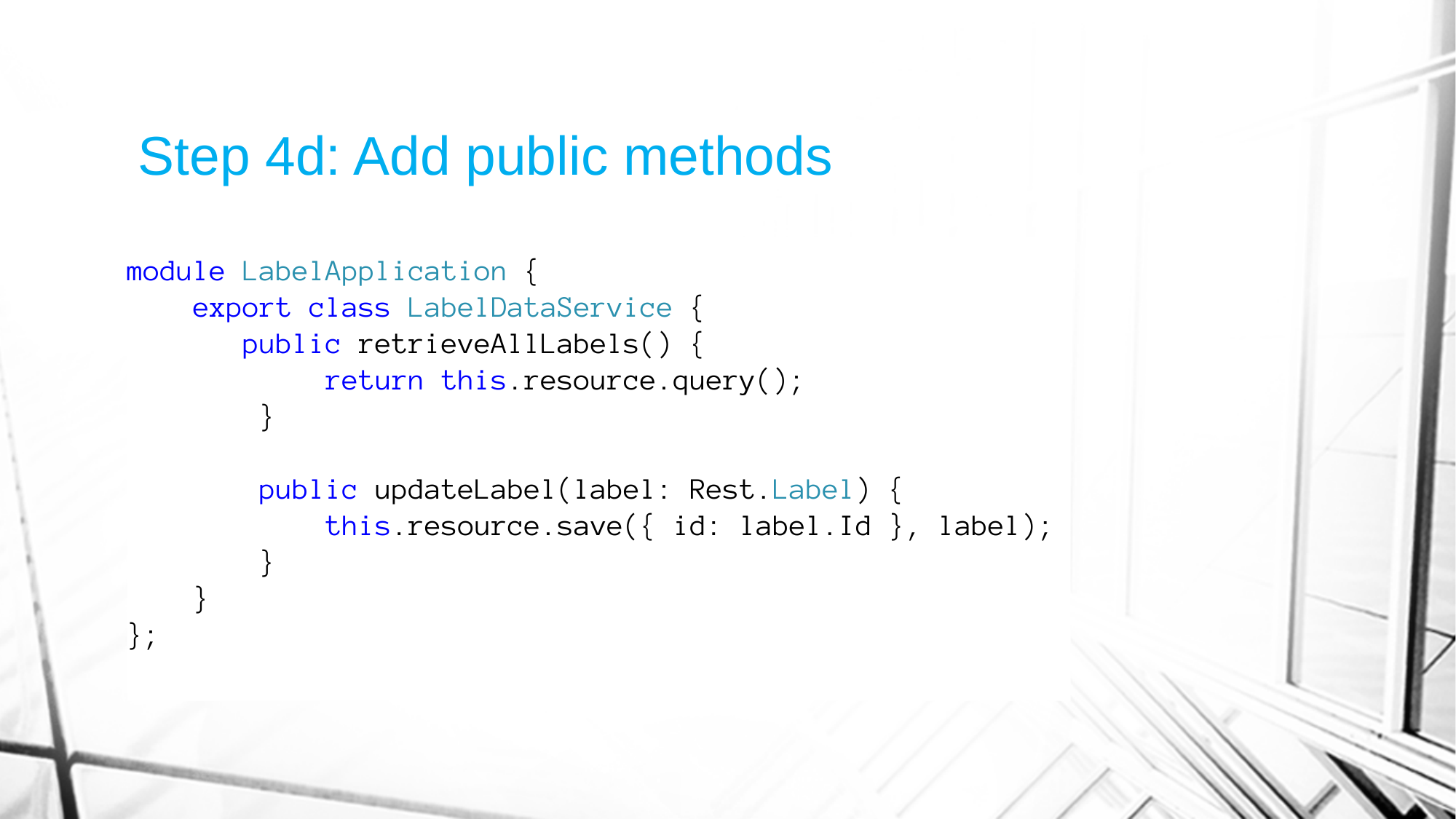

# Step 4d: Add public methods
module LabelApplication {
    export class LabelDataService {
       public retrieveAllLabels() {
            return this.resource.query();
        }

        public updateLabel(label: Rest.Label) {
            this.resource.save({ id: label.Id }, label);
        }
    }
};